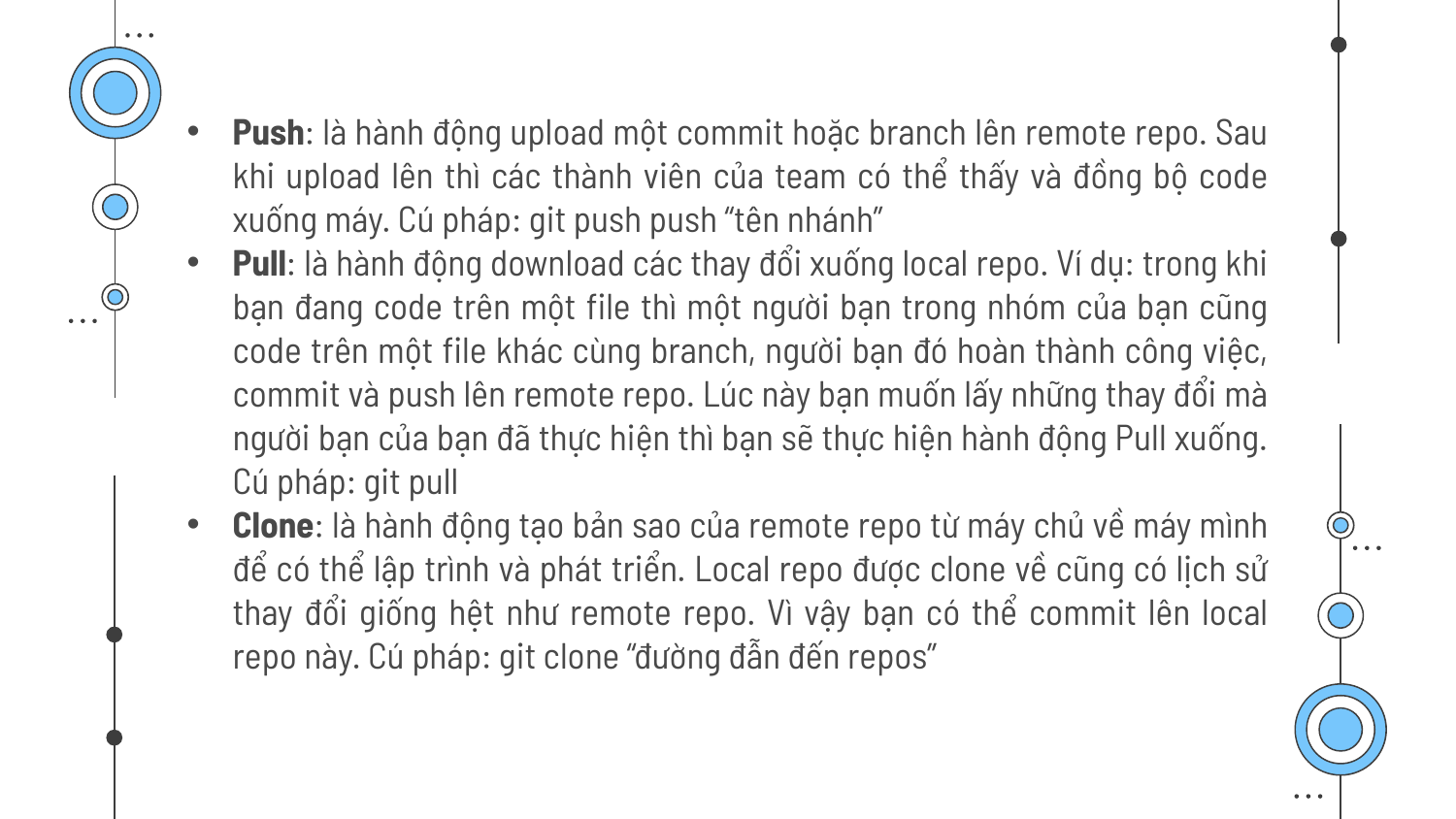

Push: là hành động upload một commit hoặc branch lên remote repo. Sau khi upload lên thì các thành viên của team có thể thấy và đồng bộ code xuống máy. Cú pháp: git push push “tên nhánh”
Pull: là hành động download các thay đổi xuống local repo. Ví dụ: trong khi bạn đang code trên một file thì một người bạn trong nhóm của bạn cũng code trên một file khác cùng branch, người bạn đó hoàn thành công việc, commit và push lên remote repo. Lúc này bạn muốn lấy những thay đổi mà người bạn của bạn đã thực hiện thì bạn sẽ thực hiện hành động Pull xuống. Cú pháp: git pull
Clone: là hành động tạo bản sao của remote repo từ máy chủ về máy mình để có thể lập trình và phát triển. Local repo được clone về cũng có lịch sử thay đổi giống hệt như remote repo. Vì vậy bạn có thể commit lên local repo này. Cú pháp: git clone “đường đẫn đến repos”